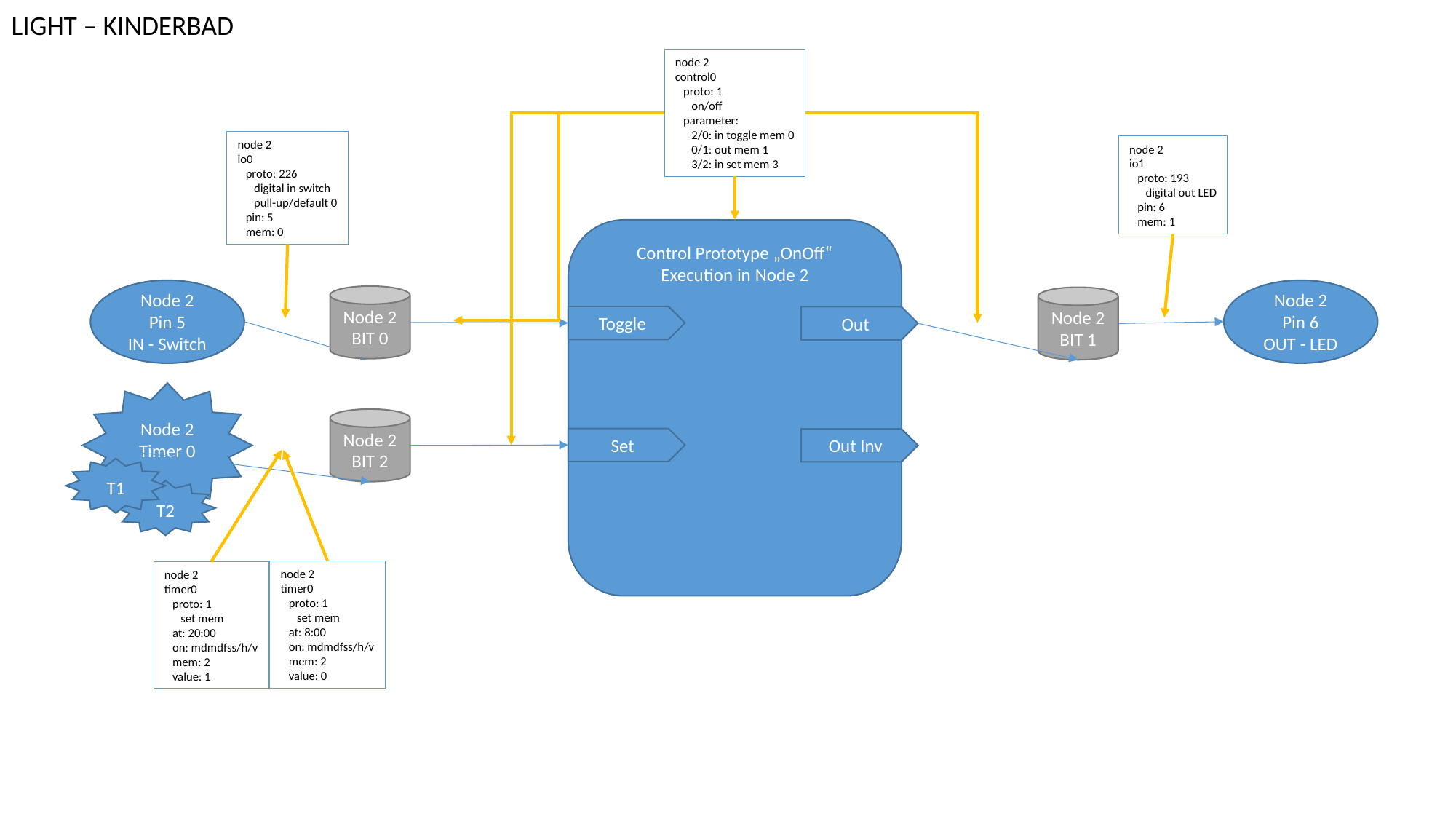

LIGHT – KINDERBAD
node 2
control0
   proto: 1
      on/off
   parameter:
      2/0: in toggle mem 0
      0/1: out mem 1
      3/2: in set mem 3
node 2
io0
   proto: 226
      digital in switch
      pull-up/default 0
   pin: 5
   mem: 0
node 2
io1
   proto: 193
      digital out LED
   pin: 6
   mem: 1
Control Prototype „OnOff“
Execution in Node 2
Node 2
Pin 5
IN - Switch
Node 2
Pin 6
OUT - LED
Node 2
BIT 0
Node 2
BIT 1
Toggle
Out
Node 2
Timer 0
Node 2
BIT 2
Set
Out Inv
T1
T2
node 2
timer0
   proto: 1
      set mem
   at: 8:00
   on: mdmdfss/h/v
   mem: 2
   value: 0
node 2
timer0
   proto: 1
      set mem
   at: 20:00
   on: mdmdfss/h/v
   mem: 2
   value: 1